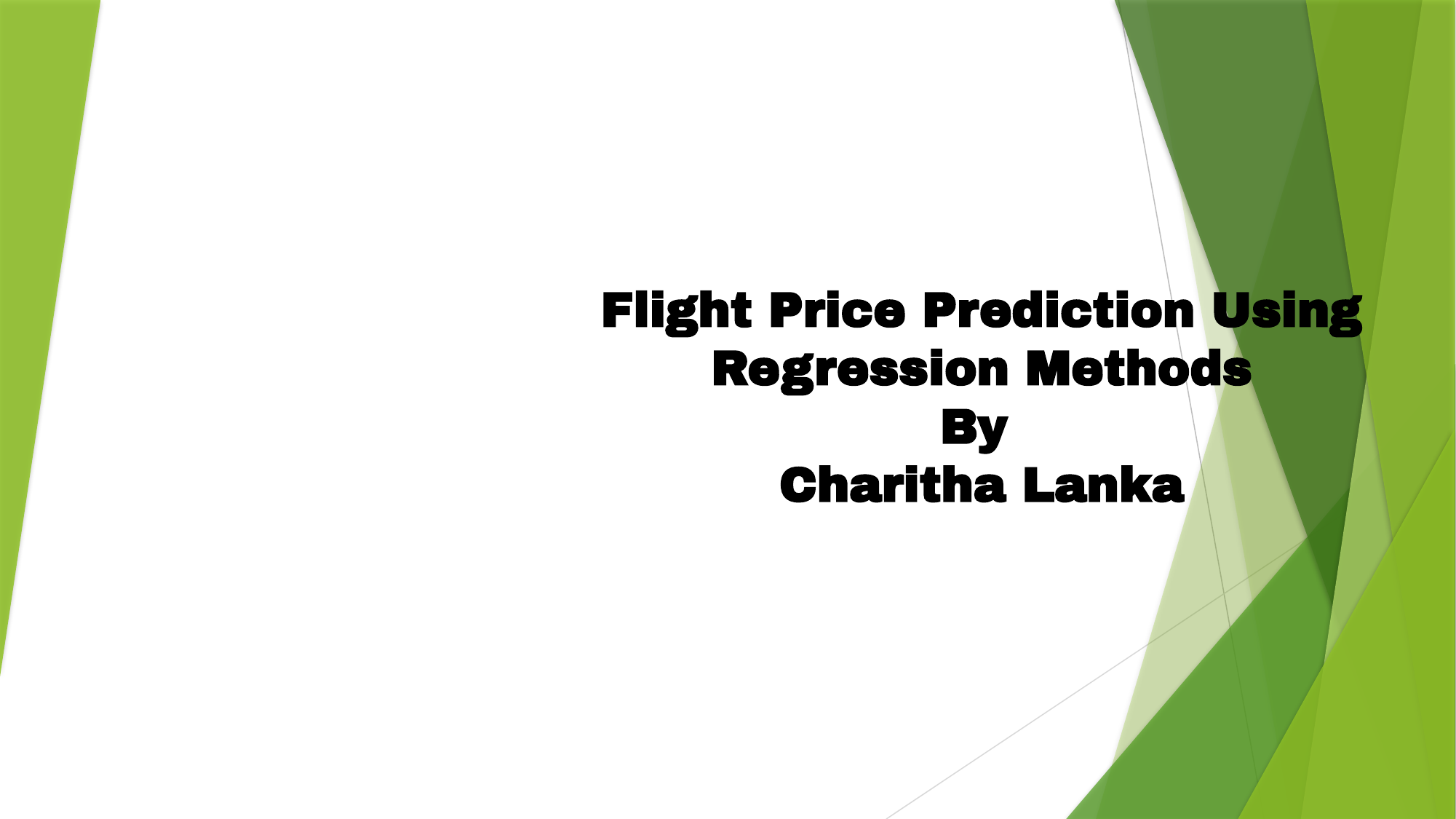

# Flight Price Prediction Using Regression Methods By Charitha Lanka